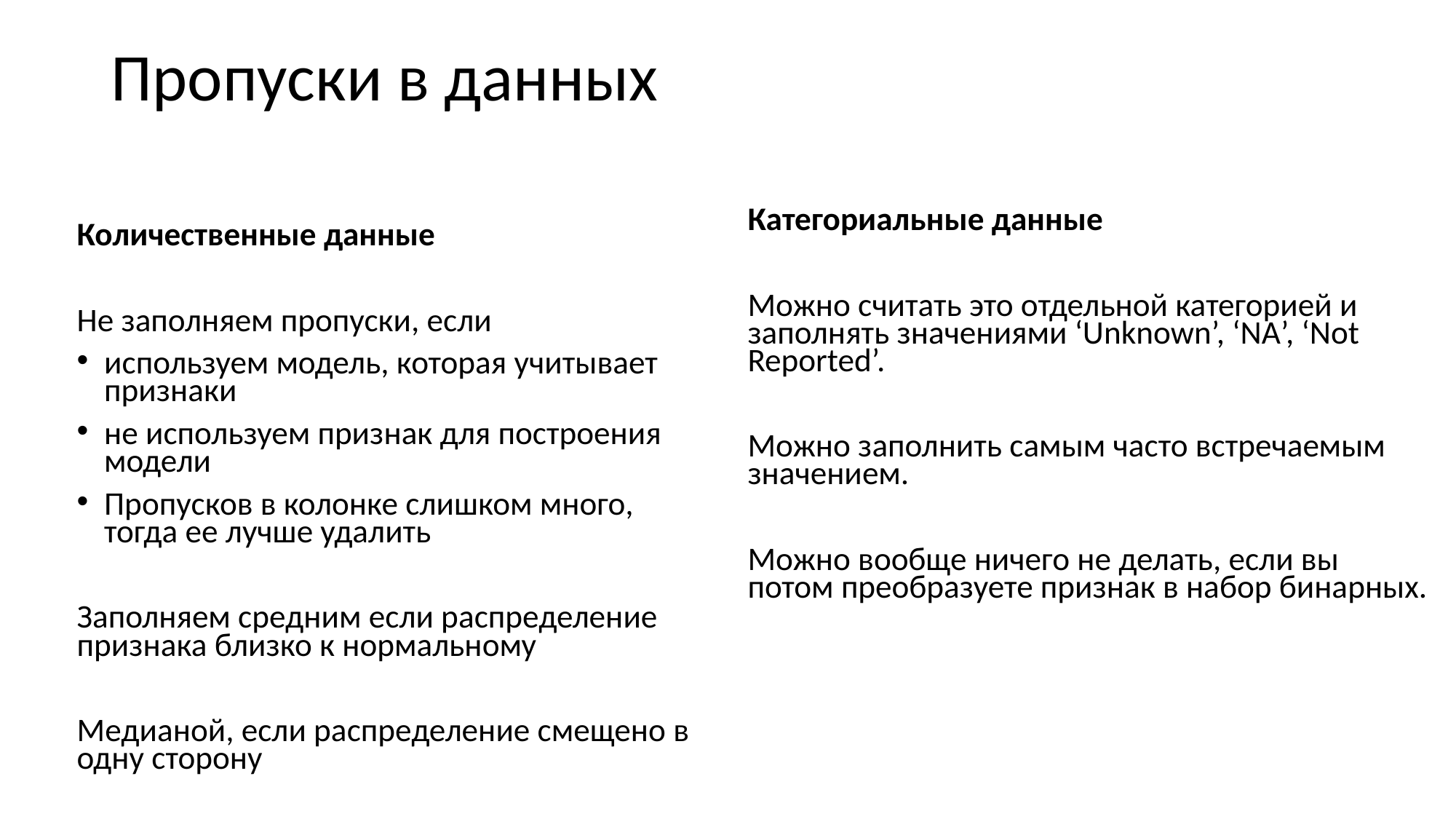

# Пропуски в данных
Категориальные данные

Можно считать это отдельной категорией и заполнять значениями ‘Unknown’, ‘NA’, ‘Not Reported’.

Можно заполнить самым часто встречаемым значением.

Можно вообще ничего не делать, если вы потом преобразуете признак в набор бинарных.
Количественные данные

Не заполняем пропуски, если
используем модель, которая учитывает признаки
не используем признак для построения модели
Пропусков в колонке слишком много, тогда ее лучше удалить

Заполняем средним если распределение признака близко к нормальному

Медианой, если распределение смещено в одну сторону